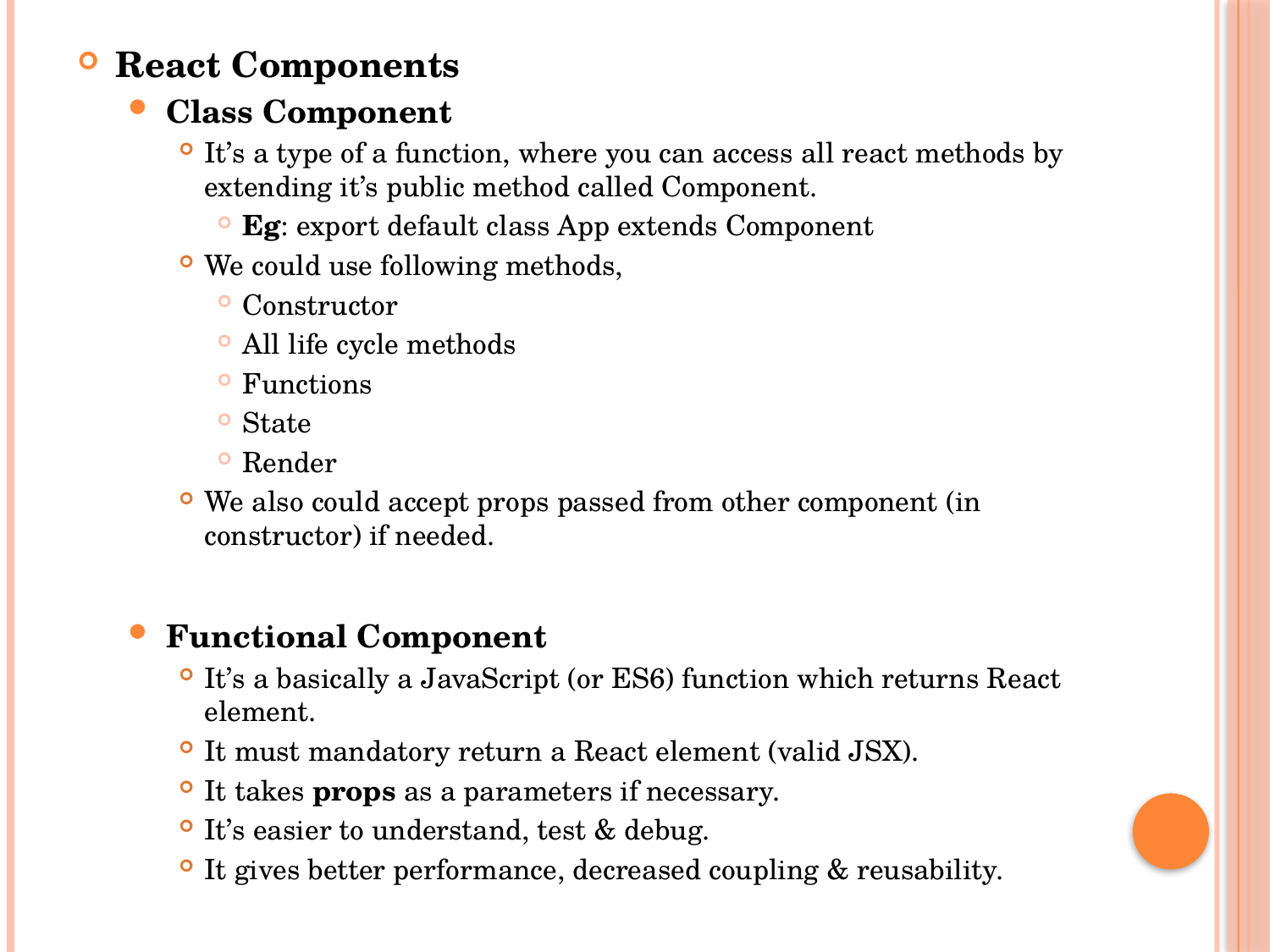

React Components
Class Component
It’s a type of a function, where you can access all react methods by extending it’s public method called Component.
Eg: export default class App extends Component
We could use following methods,
Constructor
All life cycle methods
Functions
State
Render
We also could accept props passed from other component (in constructor) if needed.

Functional Component
It’s a basically a JavaScript (or ES6) function which returns React element.
It must mandatory return a React element (valid JSX).
It takes props as a parameters if necessary.
It’s easier to understand, test & debug.
It gives better performance, decreased coupling & reusability.